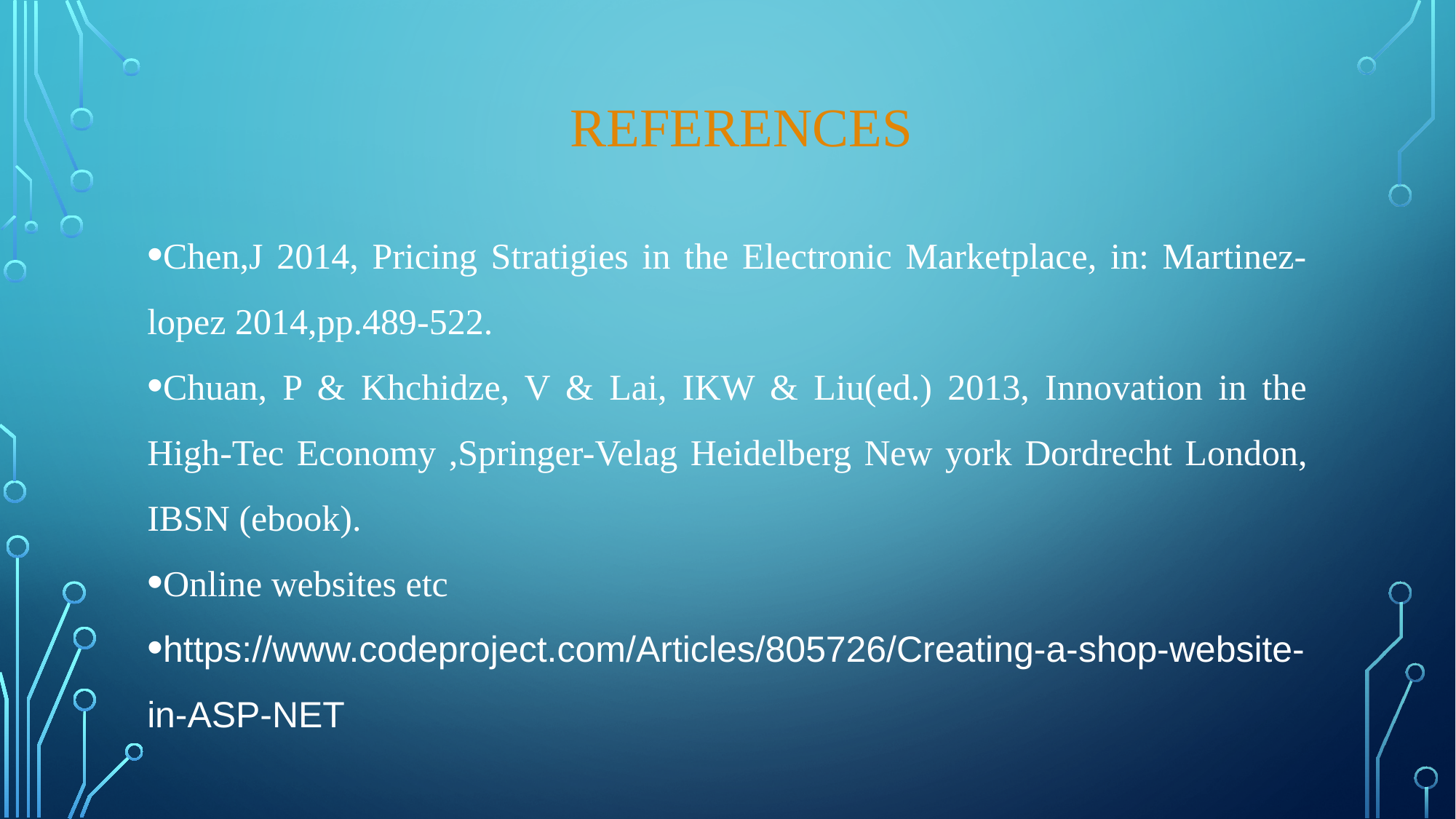

# References
Chen,J 2014, Pricing Stratigies in the Electronic Marketplace, in: Martinez-lopez 2014,pp.489-522.
Chuan, P & Khchidze, V & Lai, IKW & Liu(ed.) 2013, Innovation in the High-Tec Economy ,Springer-Velag Heidelberg New york Dordrecht London, IBSN (ebook).
Online websites etc
https://www.codeproject.com/Articles/805726/Creating-a-shop-website-in-ASP-NET